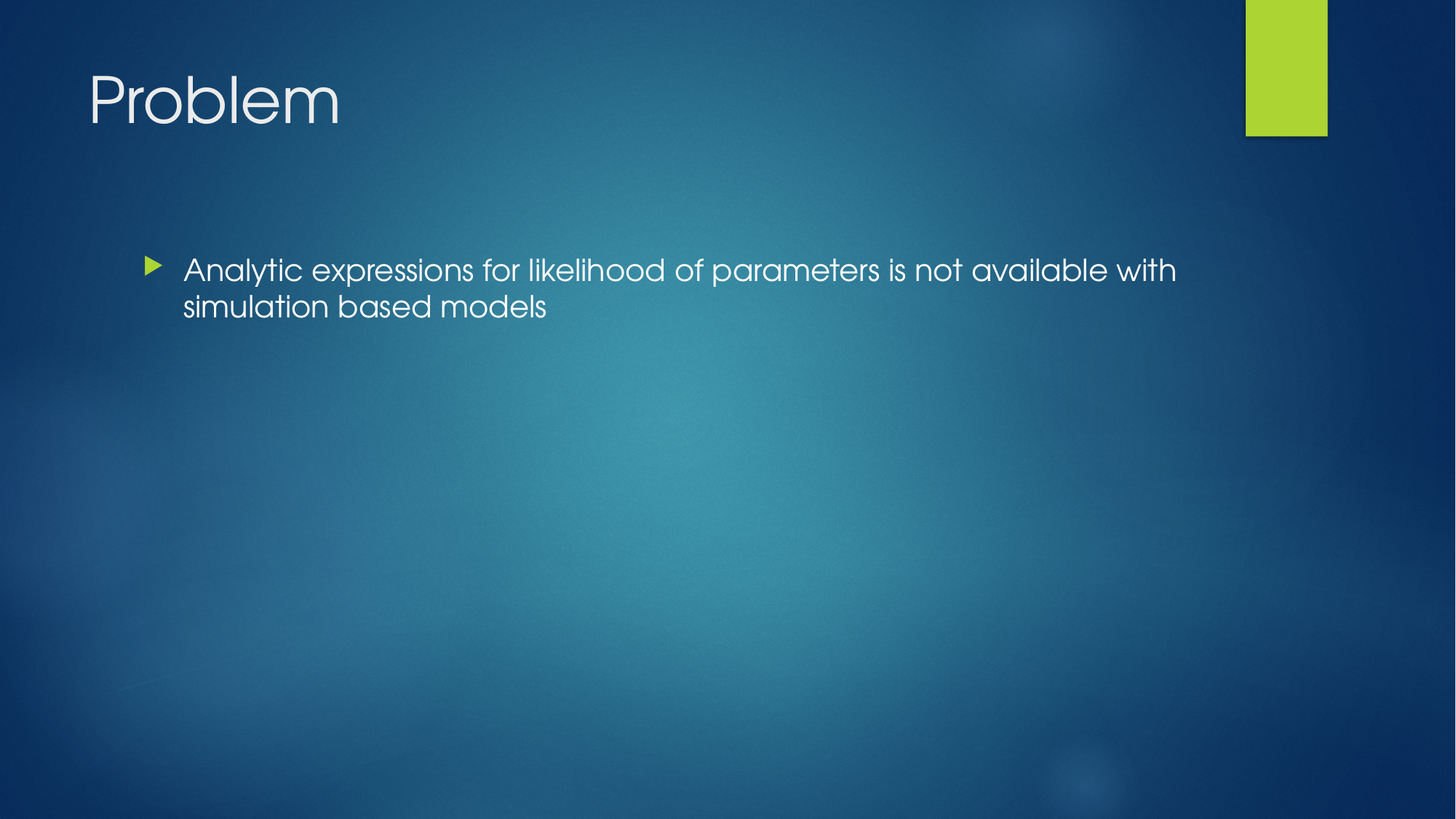

# Problem
Analytic expressions for likelihood of parameters is not available with simulation based models